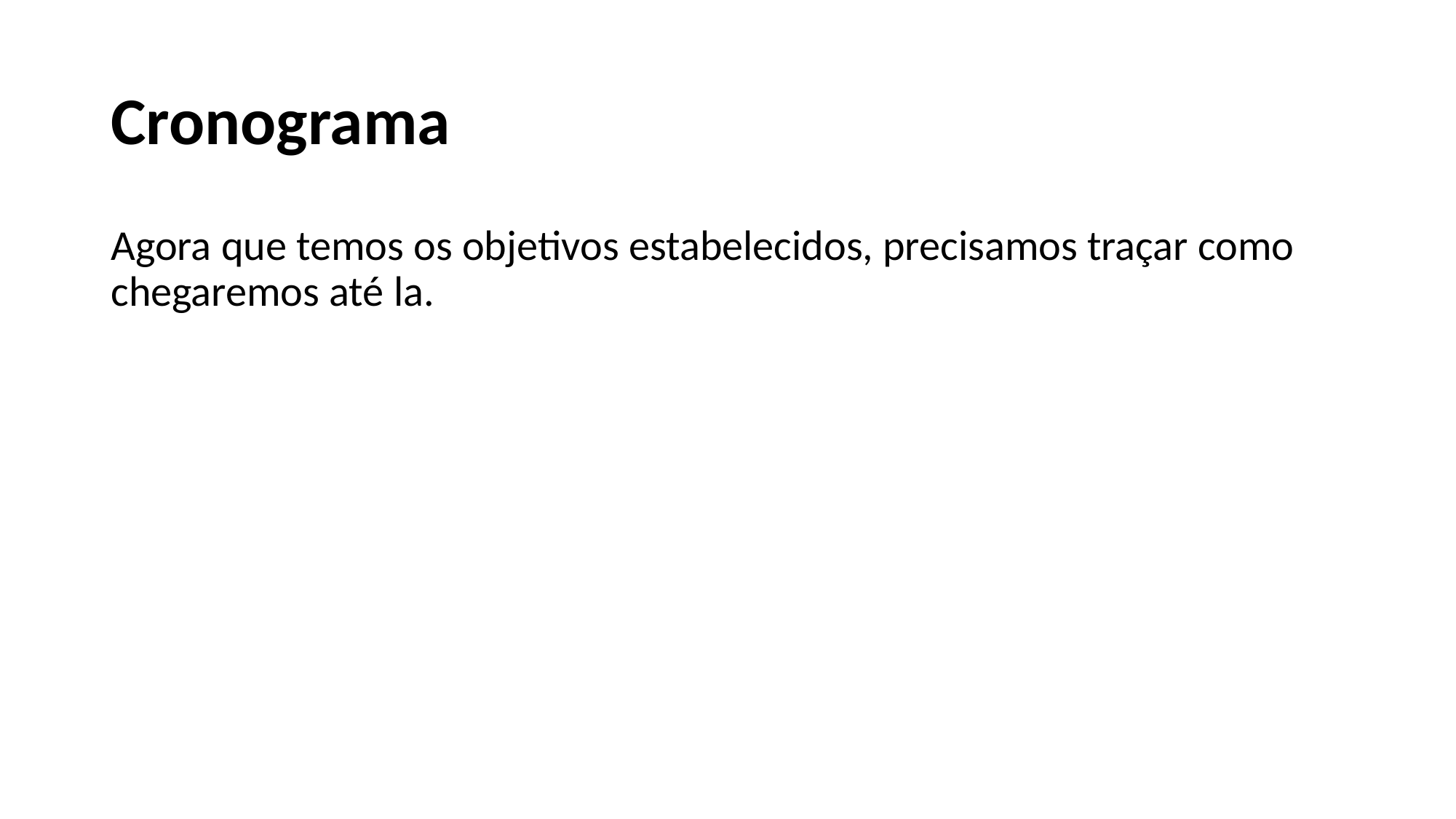

# Cronograma
Agora que temos os objetivos estabelecidos, precisamos traçar como chegaremos até la.